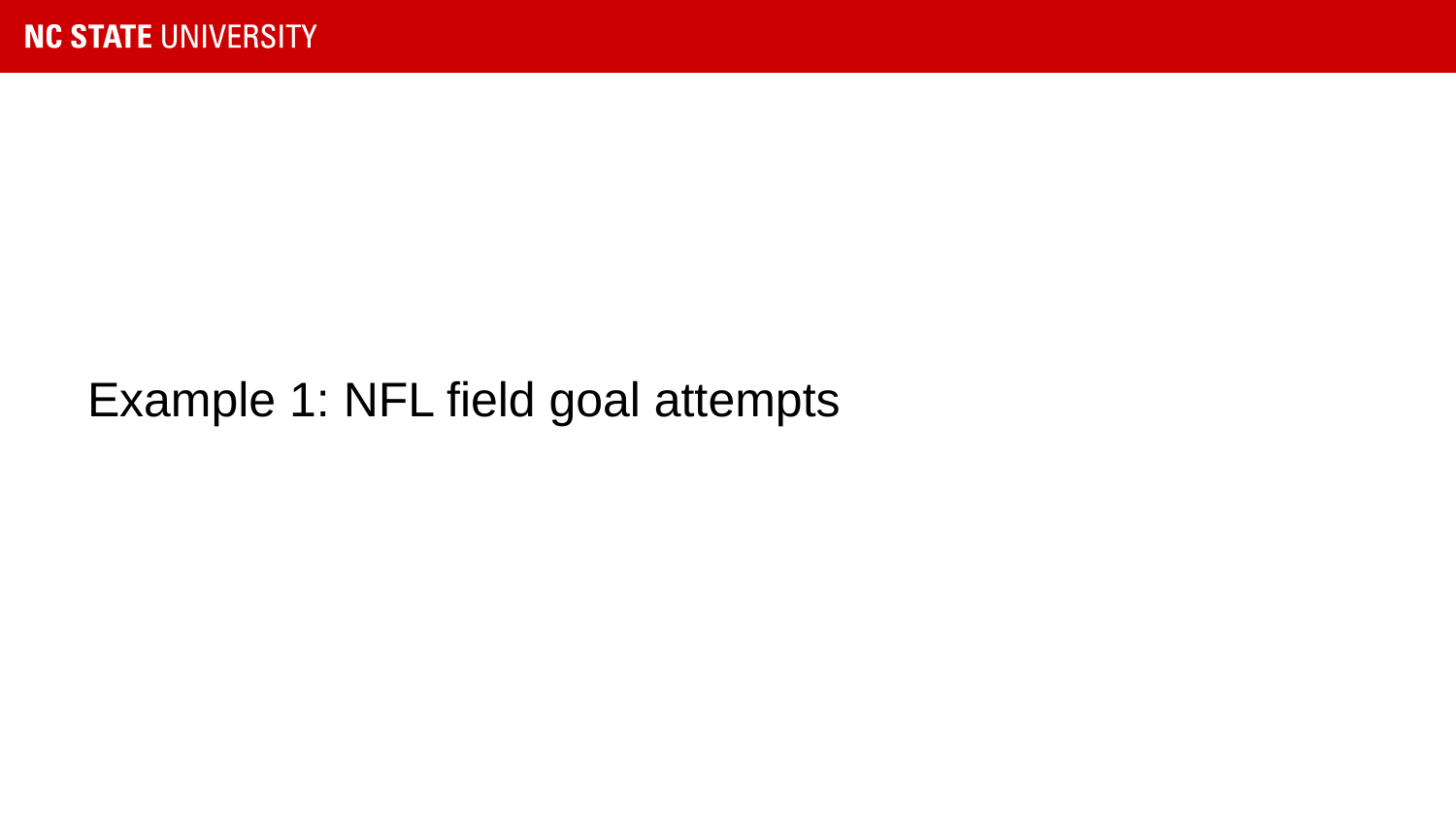

#
Example 1: NFL field goal attempts